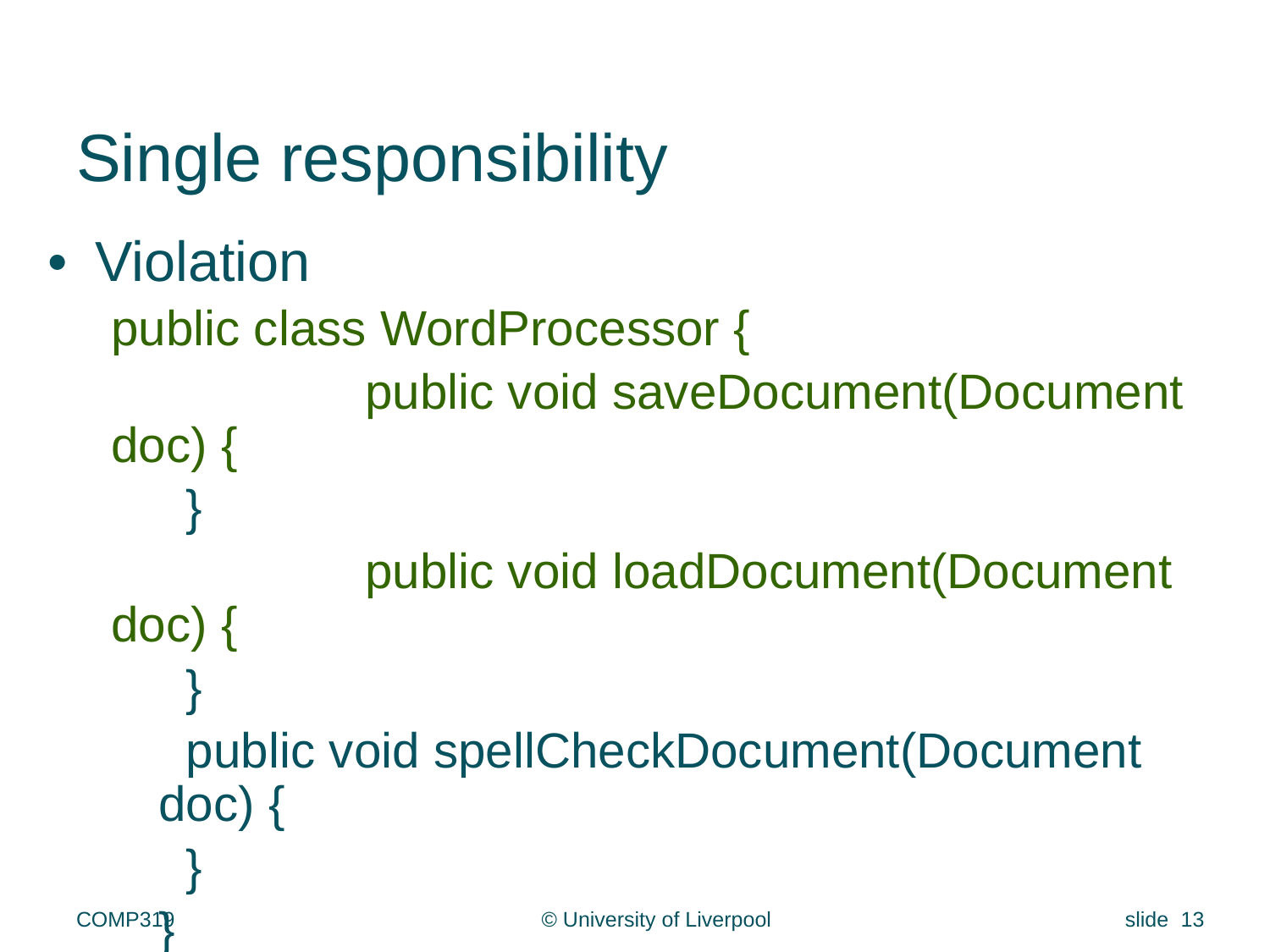

# Single responsibility
Violation
public class WordProcessor {
		public void saveDocument(Document doc) {
  }
		public void loadDocument(Document doc) {
  }
  public void spellCheckDocument(Document doc) {
  }
}

COMP319
© University of Liverpool
slide  13